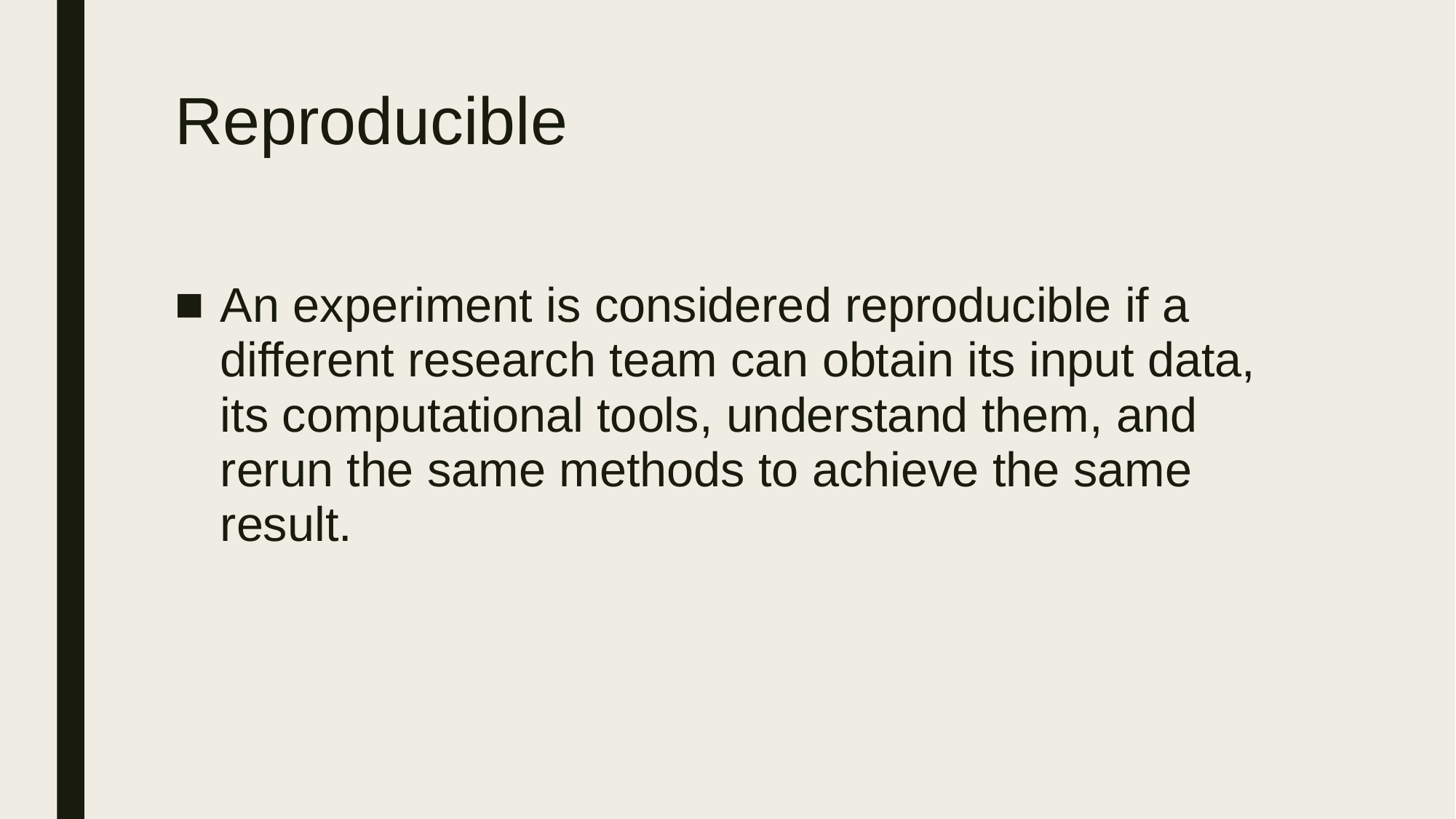

# Reproducible
An experiment is considered reproducible if a different research team can obtain its input data, its computational tools, understand them, and rerun the same methods to achieve the same result.